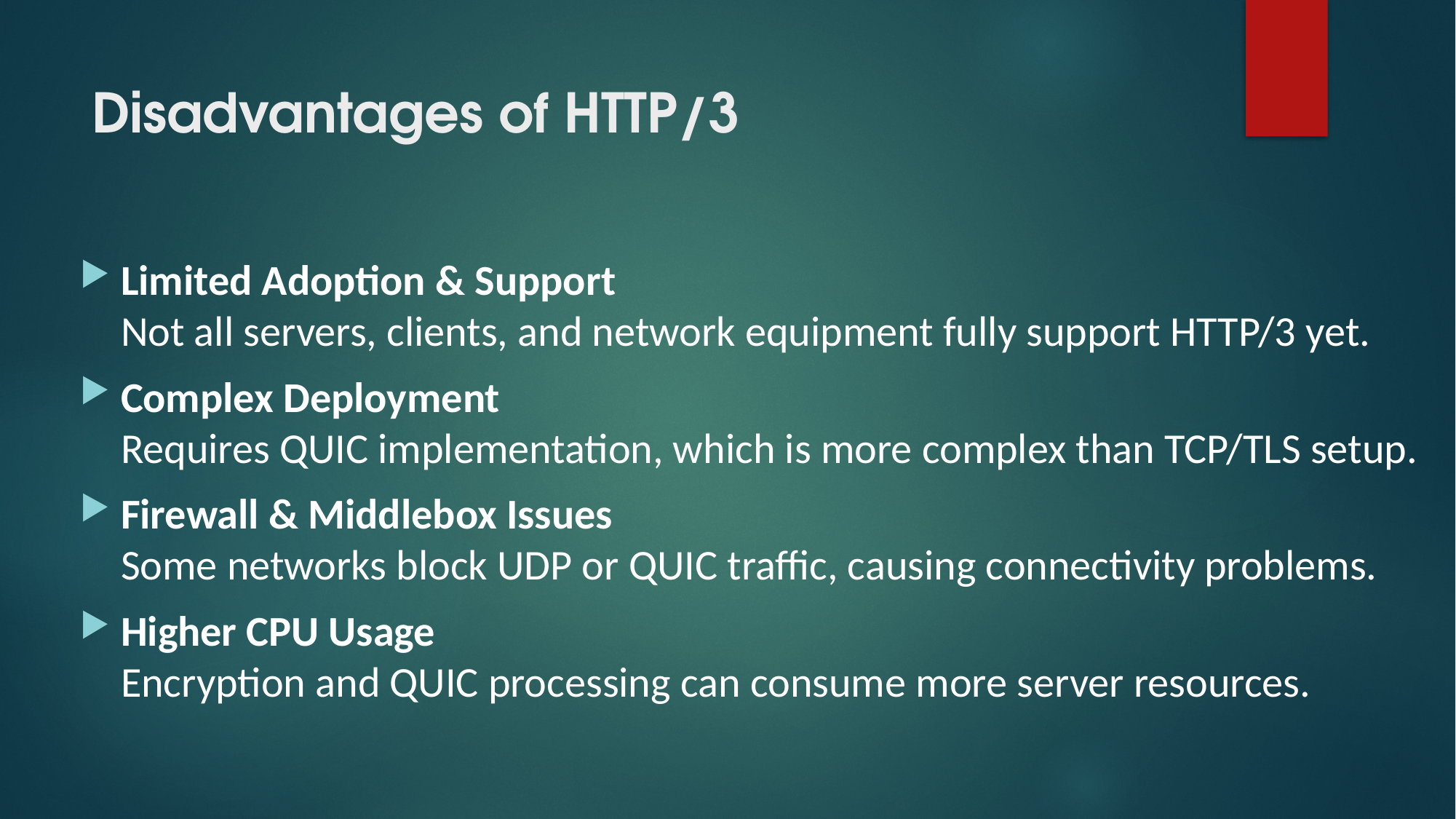

# Disadvantages of HTTP/3
Limited Adoption & Support
Not all servers, clients, and network equipment fully support HTTP/3 yet.
Complex Deployment
Requires QUIC implementation, which is more complex than TCP/TLS setup.
Firewall & Middlebox Issues
Some networks block UDP or QUIC traffic, causing connectivity problems.
Higher CPU Usage
Encryption and QUIC processing can consume more server resources.